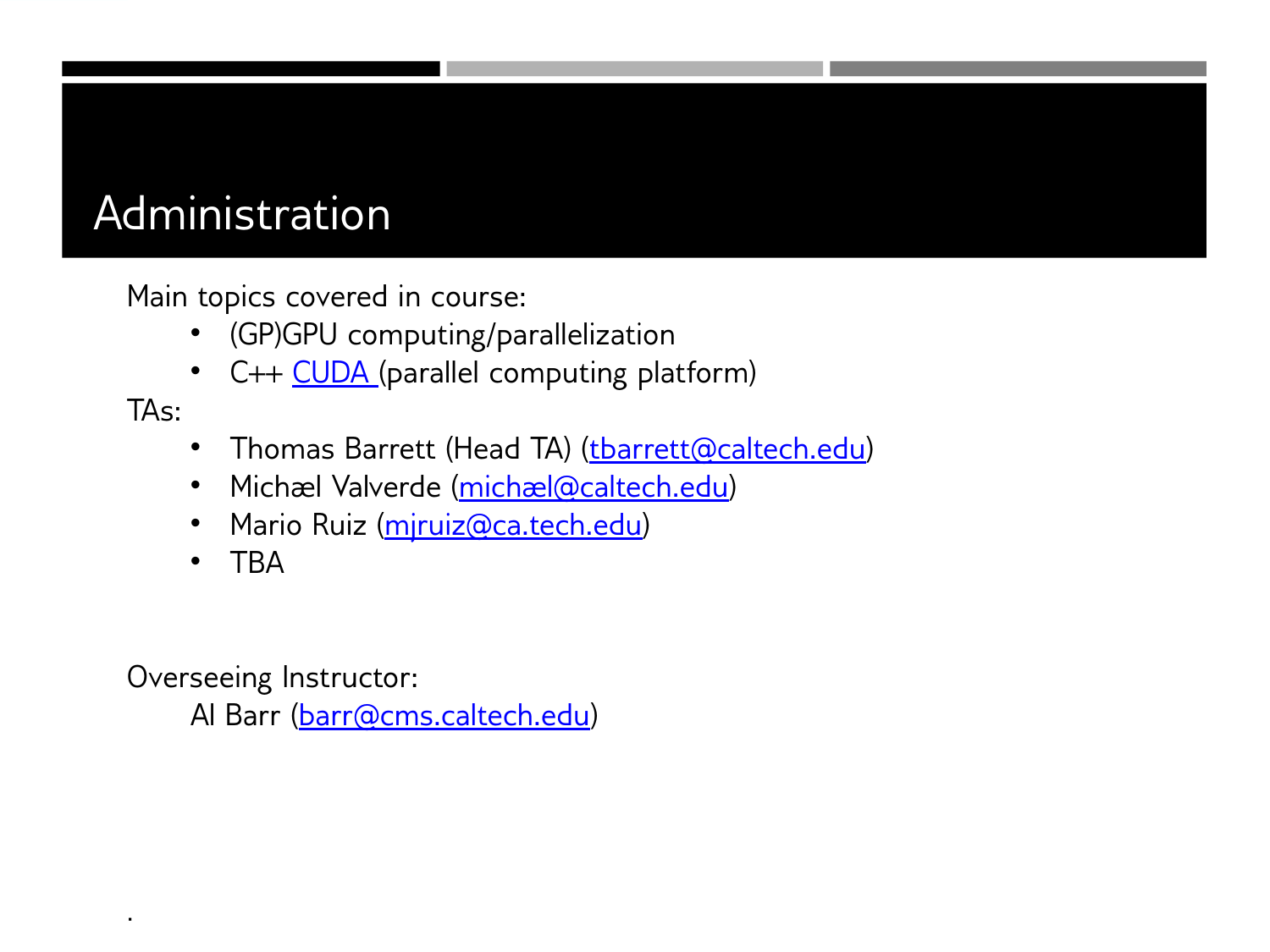

Administration
Main topics covered in course:
(GP)GPU computing/parallelization
C++ CUDA (parallel computing platform)
TAs:
Thomas Barrett (Head TA) (tbarrett@caltech.edu)
Michael Valverde (michael@caltech.edu)
Mario Ruiz (mjruiz@ca.tech.edu)
TBA

Overseeing Instructor:
Al Barr (barr@cms.caltech.edu)

.